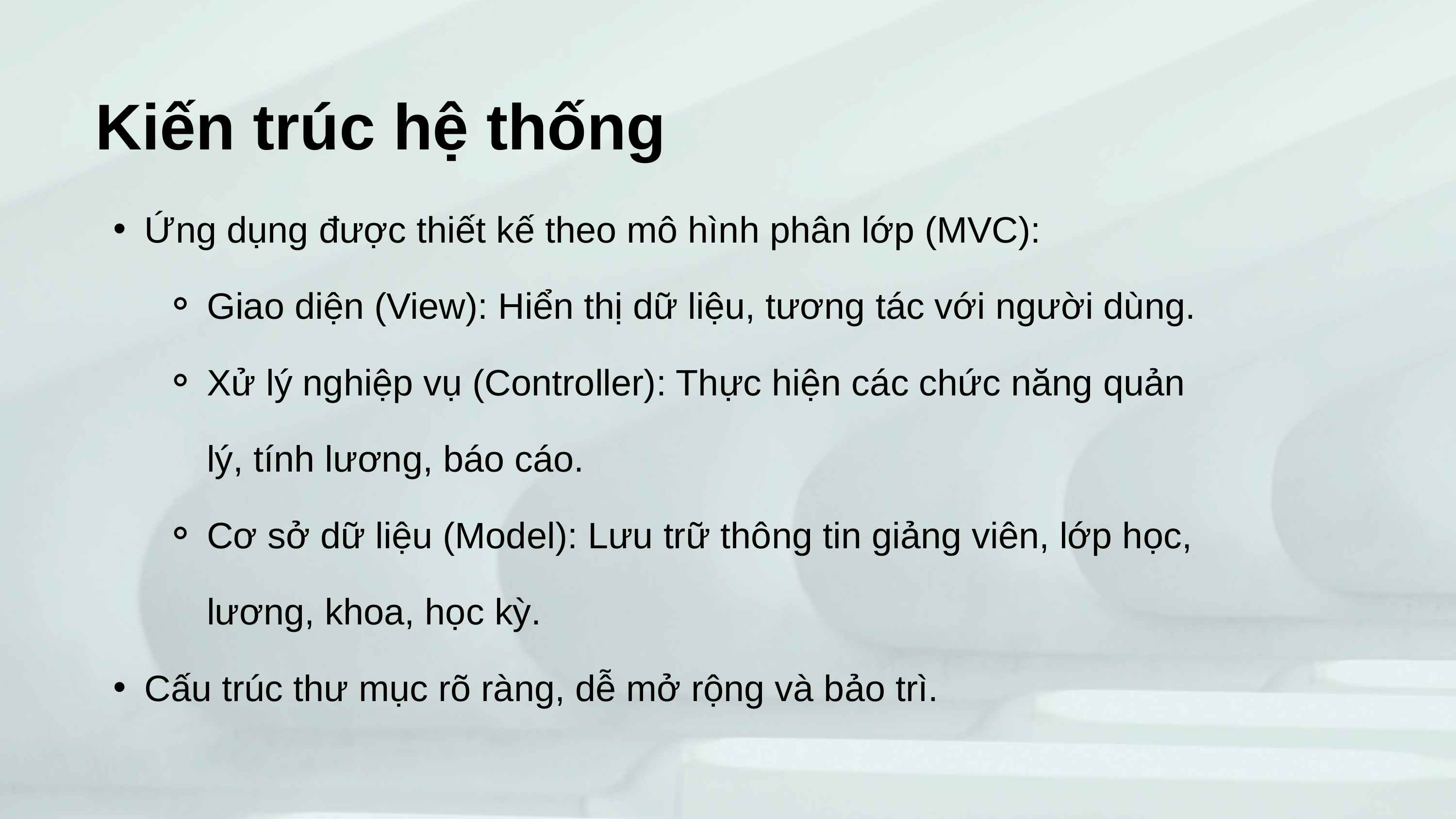

Kiến trúc hệ thống
Ứng dụng được thiết kế theo mô hình phân lớp (MVC):
Giao diện (View): Hiển thị dữ liệu, tương tác với người dùng.
Xử lý nghiệp vụ (Controller): Thực hiện các chức năng quản lý, tính lương, báo cáo.
Cơ sở dữ liệu (Model): Lưu trữ thông tin giảng viên, lớp học, lương, khoa, học kỳ.
Cấu trúc thư mục rõ ràng, dễ mở rộng và bảo trì.